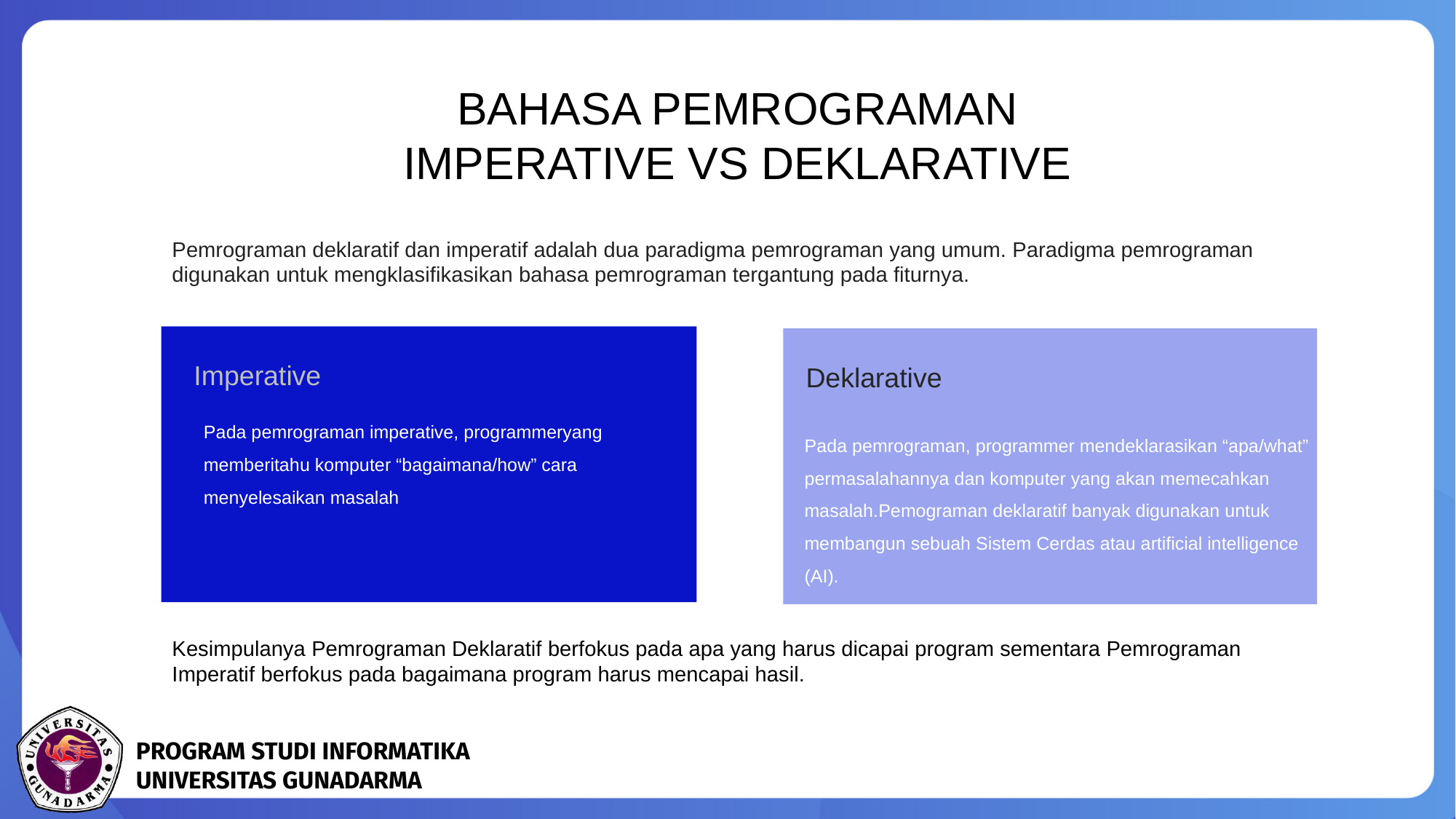

BAHASA PEMROGRAMAN IMPERATIVE VS DEKLARATIVE
Pemrograman deklaratif dan imperatif adalah dua paradigma pemrograman yang umum. Paradigma pemrograman digunakan untuk mengklasifikasikan bahasa pemrograman tergantung pada fiturnya.

Imperative
Deklarative
Pada pemrograman imperative, programmeryang memberitahu komputer “bagaimana/how” cara menyelesaikan masalah
Pada pemrograman, programmer mendeklarasikan “apa/what” permasalahannya dan komputer yang akan memecahkan masalah.Pemograman deklaratif banyak digunakan untuk membangun sebuah Sistem Cerdas atau artificial intelligence (AI).
Kesimpulanya Pemrograman Deklaratif berfokus pada apa yang harus dicapai program sementara Pemrograman Imperatif berfokus pada bagaimana program harus mencapai hasil.